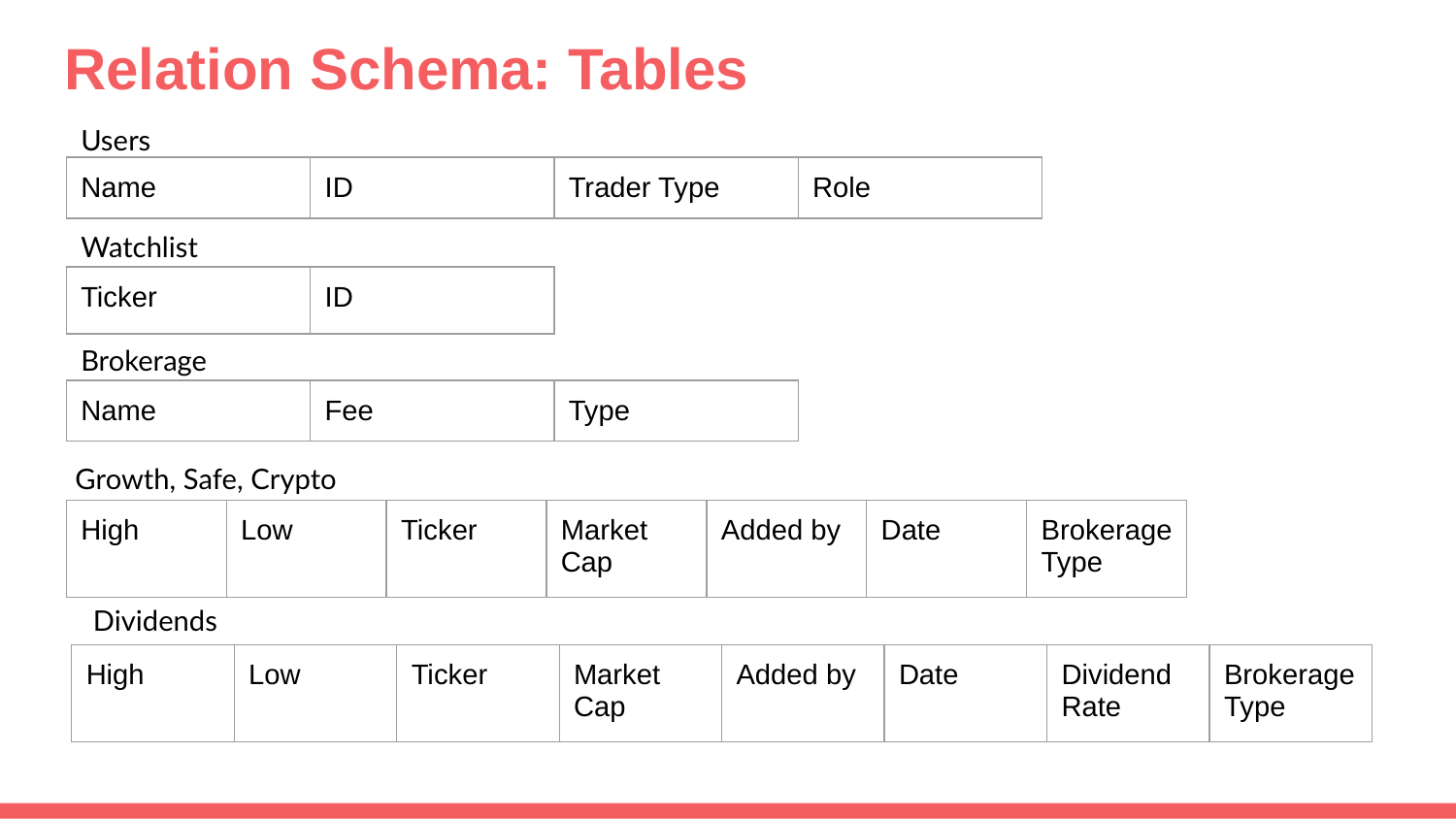

# Relation Schema: Tables

Users
| Name | ID | Trader Type | Role |
| --- | --- | --- | --- |
Watchlist
| Ticker | ID |
| --- | --- |
Brokerage
| Name | Fee | Type |
| --- | --- | --- |
Growth, Safe, Crypto
| High | Low | Ticker | Market Cap | Added by | Date | Brokerage Type |
| --- | --- | --- | --- | --- | --- | --- |
Dividends
| High | Low | Ticker | Market Cap | Added by | Date | Dividend Rate | Brokerage Type |
| --- | --- | --- | --- | --- | --- | --- | --- |